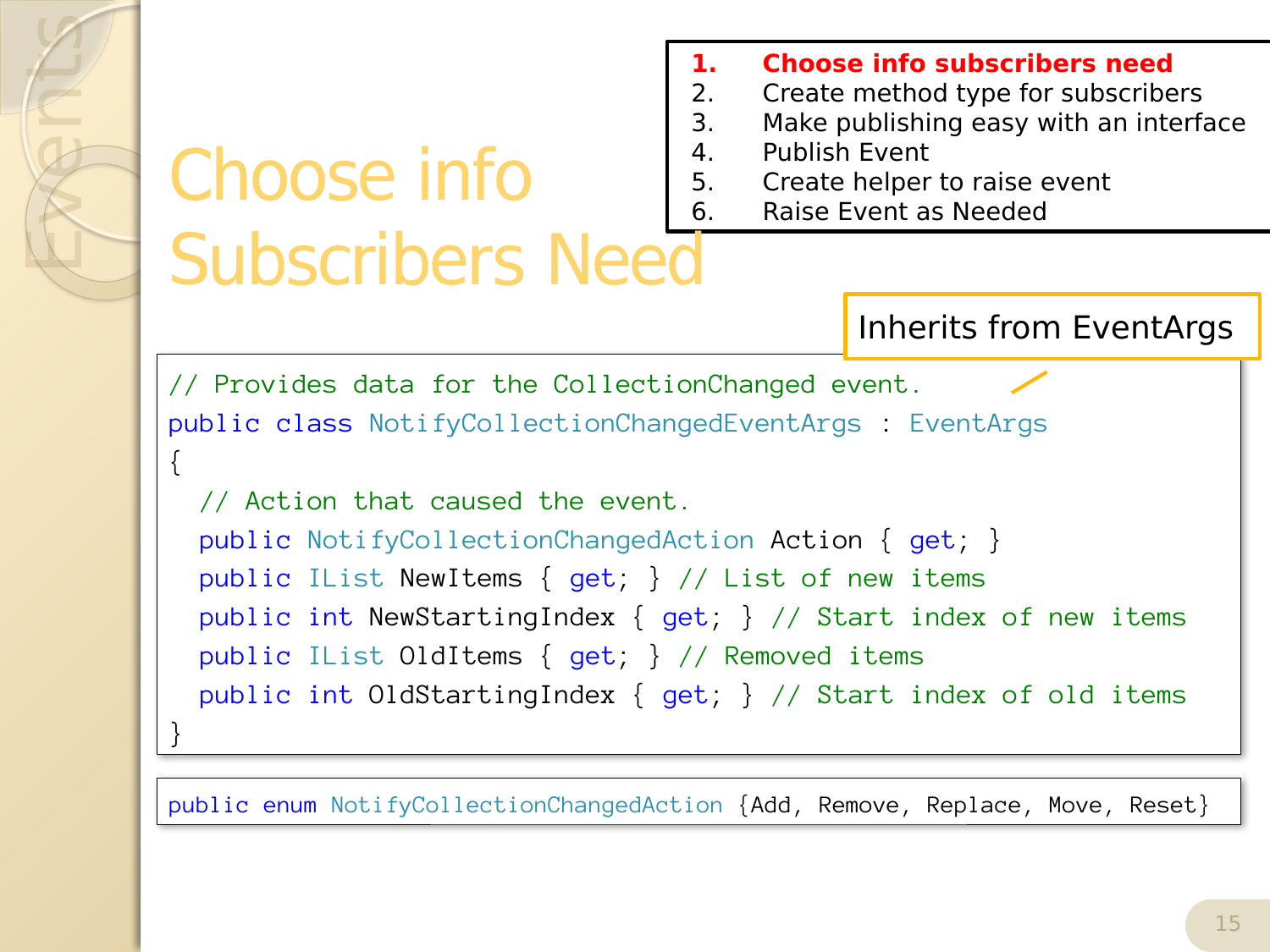

Choose info subscribers need
Create method type for subscribers
Make publishing easy with an interface
Publish Event
Create helper to raise event
Raise Event as Needed
# Choose info Subscribers Need
Inherits from EventArgs
// Provides data for the CollectionChanged event.
public class NotifyCollectionChangedEventArgs : EventArgs
{
  // Action that caused the event.
  public NotifyCollectionChangedAction Action { get; }
  public IList NewItems { get; } // List of new items
  public int NewStartingIndex { get; } // Start index of new items
  public IList OldItems { get; } // Removed items
  public int OldStartingIndex { get; } // Start index of old items
}
public enum NotifyCollectionChangedAction {Add, Remove, Replace, Move, Reset}
15